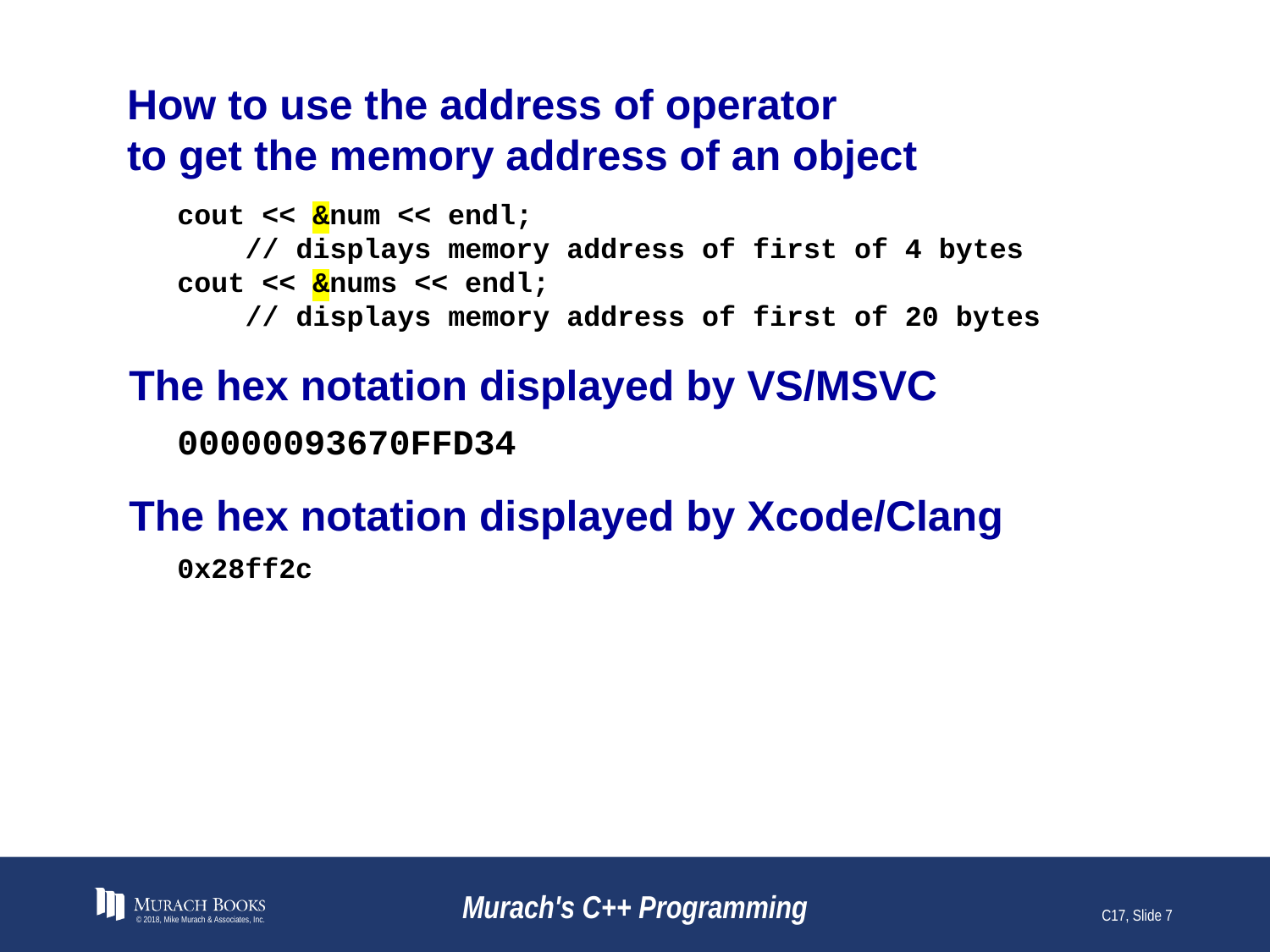

# How to use the address of operator to get the memory address of an object
cout << &num << endl;
    // displays memory address of first of 4 bytes
cout << &nums << endl;
    // displays memory address of first of 20 bytes
The hex notation displayed by VS/MSVC
00000093670FFD34
The hex notation displayed by Xcode/Clang
0x28ff2c

© 2018, Mike Murach & Associates, Inc.
Murach's C++ Programming

C17, Slide 7